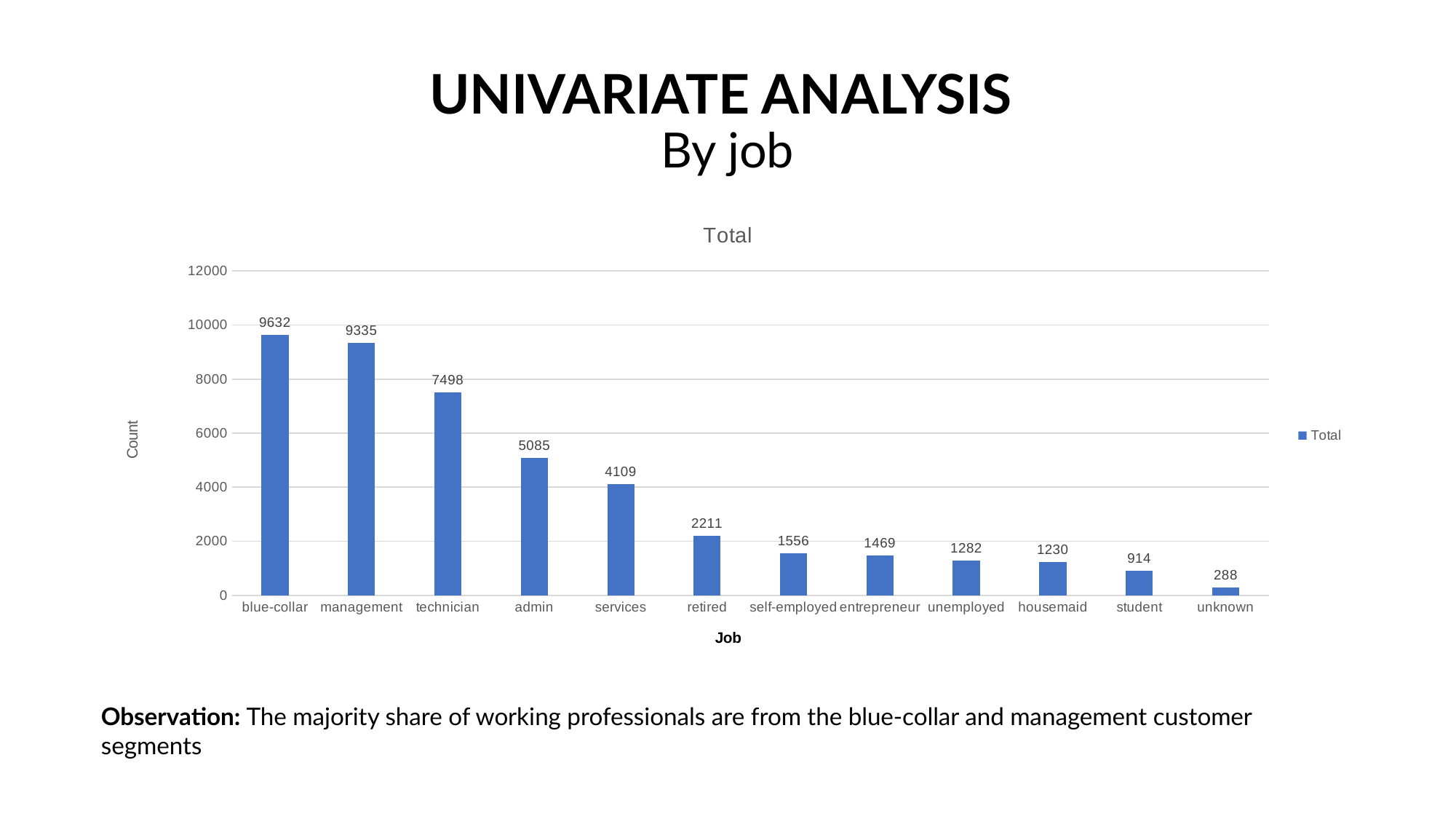

# UNIVARIATE ANALYSIS By job

### Chart:

| Category | Total |
|---|---|
| blue-collar | 9632.0 |
| management | 9335.0 |
| technician | 7498.0 |
| admin | 5085.0 |
| services | 4109.0 |
| retired | 2211.0 |
| self-employed | 1556.0 |
| entrepreneur | 1469.0 |
| unemployed | 1282.0 |
| housemaid | 1230.0 |
| student | 914.0 |
| unknown | 288.0 |
Observation: The majority share of working professionals are from the blue-collar and management customer segments